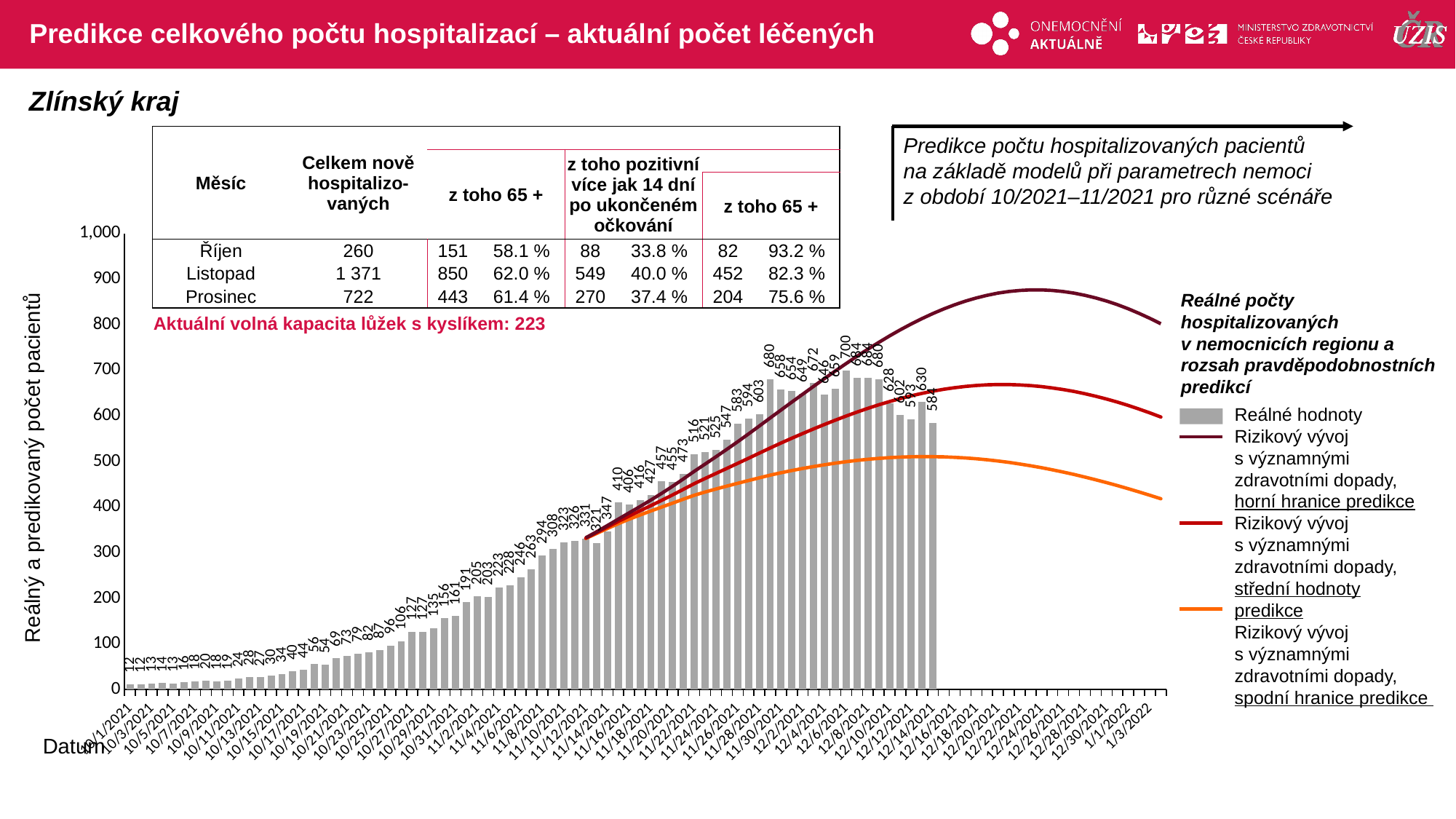

# Predikce celkového počtu hospitalizací – aktuální počet léčených
Zlínský kraj
| Měsíc | Celkem nově hospitalizo-vaných |  |  |  |  |  |  |
| --- | --- | --- | --- | --- | --- | --- | --- |
|  |  | z toho 65 + |  | z toho pozitivní více jak 14 dní po ukončeném očkování |  |  |  |
|  |  |  |  |  |  | z toho 65 + |  |
| Říjen | 260 | 151 | 58.1 % | 88 | 33.8 % | 82 | 93.2 % |
| Listopad | 1 371 | 850 | 62.0 % | 549 | 40.0 % | 452 | 82.3 % |
| Prosinec | 722 | 443 | 61.4 % | 270 | 37.4 % | 204 | 75.6 % |
| Aktuální volná kapacita lůžek s kyslíkem: 223 |  |  |  |  |  |  |  |
Predikce počtu hospitalizovaných pacientů na základě modelů při parametrech nemoci z období 10/2021–11/2021 pro různé scénáře

### Chart

| Category |  |  |  |  |  |  |
|---|---|---|---|---|---|---|
| 44470 | 12.0 | None | None | None | None | None |
| 44471 | 12.0 | None | None | None | None | None |
| 44472 | 13.0 | None | None | None | None | None |
| 44473 | 14.0 | None | None | None | None | None |
| 44474 | 13.0 | None | None | None | None | None |
| 44475 | 16.0 | None | None | None | None | None |
| 44476 | 18.0 | None | None | None | None | None |
| 44477 | 20.0 | None | None | None | None | None |
| 44478 | 18.0 | None | None | None | None | None |
| 44479 | 19.0 | None | None | None | None | None |
| 44480 | 24.0 | None | None | None | None | None |
| 44481 | 28.0 | None | None | None | None | None |
| 44482 | 27.0 | None | None | None | None | None |
| 44483 | 30.0 | None | None | None | None | None |
| 44484 | 34.0 | None | None | None | None | None |
| 44485 | 40.0 | None | None | None | None | None |
| 44486 | 44.0 | None | None | None | None | None |
| 44487 | 56.0 | None | None | None | None | None |
| 44488 | 54.0 | None | None | None | None | None |
| 44489 | 69.0 | None | None | None | None | None |
| 44490 | 73.0 | None | None | None | None | None |
| 44491 | 79.0 | None | None | None | None | None |
| 44492 | 82.0 | None | None | None | None | None |
| 44493 | 87.0 | None | None | None | None | None |
| 44494 | 96.0 | None | None | None | None | None |
| 44495 | 106.0 | None | None | None | None | None |
| 44496 | 127.0 | None | None | None | None | None |
| 44497 | 127.0 | None | None | None | None | None |
| 44498 | 135.0 | None | None | None | None | None |
| 44499 | 156.0 | None | None | None | None | None |
| 44500 | 161.0 | None | None | None | None | None |
| 44501 | 191.0 | None | None | None | None | None |
| 44502 | 205.0 | None | None | None | None | None |
| 44503 | 203.0 | None | None | None | None | None |
| 44504 | 223.0 | None | None | None | None | None |
| 44505 | 228.0 | None | None | None | None | None |
| 44506 | 246.0 | None | None | None | None | None |
| 44507 | 263.0 | None | None | None | None | None |
| 44508 | 294.0 | None | None | None | None | None |
| 44509 | 308.0 | None | None | None | None | None |
| 44510 | 323.0 | None | None | None | None | None |
| 44511 | 326.0 | None | None | None | None | None |
| 44512 | 331.0 | None | 331.1406695450656 | 331.9236047037021 | 332.7115148322035 | None |
| 44513 | 321.0 | None | 342.15846369936804 | 344.00536159922706 | 345.8700285062012 | None |
| 44514 | 347.0 | None | 353.1424898441963 | 356.35330561765636 | 359.6074945525259 | None |
| 44515 | 410.0 | None | 363.6997890209694 | 368.58158025473006 | 373.55088113431674 | None |
| 44516 | 406.0 | None | 373.4685947658995 | 380.34390946098057 | 387.37572867975445 | None |
| 44517 | 416.0 | None | 382.60551505317306 | 391.7951015060971 | 401.24173019635896 | None |
| 44518 | 427.0 | None | 391.4416282855194 | 403.2703319873399 | 415.49512986393063 | None |
| 44519 | 457.0 | None | 400.14375051904483 | 414.92838670028914 | 430.2937251203647 | None |
| 44520 | 455.0 | None | 408.6748191347779 | 426.7304417586149 | 445.60392084017894 | None |
| 44521 | 473.0 | None | 417.4529337564554 | 439.08404428007486 | 461.82946225101483 | None |
| 44522 | 516.0 | None | 425.9231395500516 | 451.42793528879747 | 478.40917908363235 | None |
| 44523 | 521.0 | None | 433.14697490941217 | 462.8114385609881 | 494.3860000623634 | None |
| 44524 | 525.0 | None | 439.7231896008041 | 473.8232615951729 | 510.34374078047495 | None |
| 44525 | 547.0 | None | 446.02565457082864 | 484.8195871340604 | 526.6252055676209 | None |
| 44526 | 583.0 | None | 452.1907817225437 | 495.91236028427886 | 543.3212539622501 | None |
| 44527 | 594.0 | None | 458.2645248177561 | 507.1036246031603 | 560.3921788929933 | None |
| 44528 | 603.0 | None | 464.2286150203482 | 518.3608583921168 | 577.792271015225 | None |
| 44529 | 680.0 | None | 470.01090508148695 | 529.5903609792666 | 595.4060848503368 | None |
| 44530 | 658.0 | None | 475.3055820256925 | 540.471435517864 | 612.8964996708089 | None |
| 44531 | 654.0 | None | 480.1908894656907 | 551.0532575715873 | 630.2806365031628 | None |
| 44532 | 649.0 | None | 484.7168193581902 | 561.3641372335919 | 647.5607216602771 | None |
| 44533 | 672.0 | None | 488.917561828194 | 571.4128977577931 | 664.7144084181696 | None |
| 44534 | 646.0 | None | 492.7530567226907 | 581.1281526941614 | 681.6317742726667 | None |
| 44535 | 659.0 | None | 496.29997474764116 | 590.559862773439 | 698.3276834519447 | None |
| 44536 | 700.0 | None | 499.49746492843326 | 599.6251511711143 | 714.6877545500693 | None |
| 44537 | 684.0 | None | 502.35522948578966 | 608.3082005327772 | 730.6599510185486 | None |
| 44538 | 684.0 | None | 504.7645496793406 | 616.4775323834423 | 746.0782973852344 | None |
| 44539 | 680.0 | None | 506.7713506444252 | 624.1553381609401 | 760.9286114702957 | None |
| 44540 | 628.0 | None | 508.43138543494194 | 631.3727940678261 | 775.2041270477123 | None |
| 44541 | 602.0 | None | 509.5727708487096 | 637.9344742834865 | 788.6719539455506 | None |
| 44542 | 593.0 | None | 510.31810356020287 | 643.9388529182668 | 801.3922122454719 | None |
| 44543 | 630.0 | None | 510.67882646096854 | 649.376203287999 | 813.3196463097004 | None |
| 44544 | 584.0 | None | 510.5745700969169 | 654.146371269419 | 824.3199810343879 | None |
| 44545 | None | None | 510.03877708971737 | 658.2634804933782 | 834.373896593679 | None |
| 44546 | None | None | 509.0808947352925 | 661.7189103878869 | 843.4409916969023 | None |
| 44547 | None | None | 507.745472303997 | 664.5417487145992 | 851.5217881577124 | None |
| 44548 | None | None | 505.90885544573973 | 666.5928602166249 | 858.4493501529437 | None |
| 44549 | None | None | 503.6844561555404 | 667.9730169110408 | 864.3004496364122 | None |
| 44550 | None | None | 501.0659096839995 | 668.6643598403591 | 869.0354721395147 | None |
| 44551 | None | None | 497.98326879898593 | 668.5871272542153 | 872.5558119686241 | None |
| 44552 | None | None | 494.4653132906765 | 667.761254214123 | 874.8648771139021 | None |
| 44553 | None | None | 490.61154013076504 | 666.2803550012163 | 876.0441648961585 | None |
| 44554 | None | None | 486.3864250922622 | 664.1042979470433 | 876.0442182289931 | None |
| 44555 | None | None | 481.72143463936504 | 661.1616887874893 | 874.7876262248806 | None |
| 44556 | None | None | 476.7976461660012 | 657.632468172018 | 872.4516203649134 | None |
| 44557 | None | None | 471.5720178470601 | 653.4741102480955 | 868.9941959397681 | None |
| 44558 | None | None | 465.84302880964594 | 648.4864568294108 | 864.2181112250037 | None |
| 44559 | None | None | 459.87218192403145 | 642.9351379259062 | 858.3961883798886 | None |
| 44560 | None | None | 453.661526748799 | 636.8265659142728 | 851.5437063009019 | None |
| 44561 | None | None | 447.16438113203935 | 630.1202860324651 | 843.6323001981635 | None |
| 44562 | None | None | 440.2984533432906 | 622.7314741476084 | 834.5816708668692 | None |
| 44563 | None | None | 433.18441010112014 | 614.7962720377247 | 824.5516591259136 | None |
| 44564 | None | None | 425.8730906568278 | 606.3751452234129 | 813.6215682726573 | None |
| 44565 | None | None | 418.3405988946913 | 597.4548504234931 | 801.7988885034868 | None |
Reálné počty hospitalizovaných v nemocnicích regionu a rozsah pravděpodobnostních predikcí
Reálné hodnoty
Rizikový vývoj s významnými zdravotními dopady, horní hranice predikce Rizikový vývoj s významnými zdravotními dopady, střední hodnoty predikce
Rizikový vývoj s významnými zdravotními dopady, spodní hranice predikce

Reálný a predikovaný počet pacientů
Datum